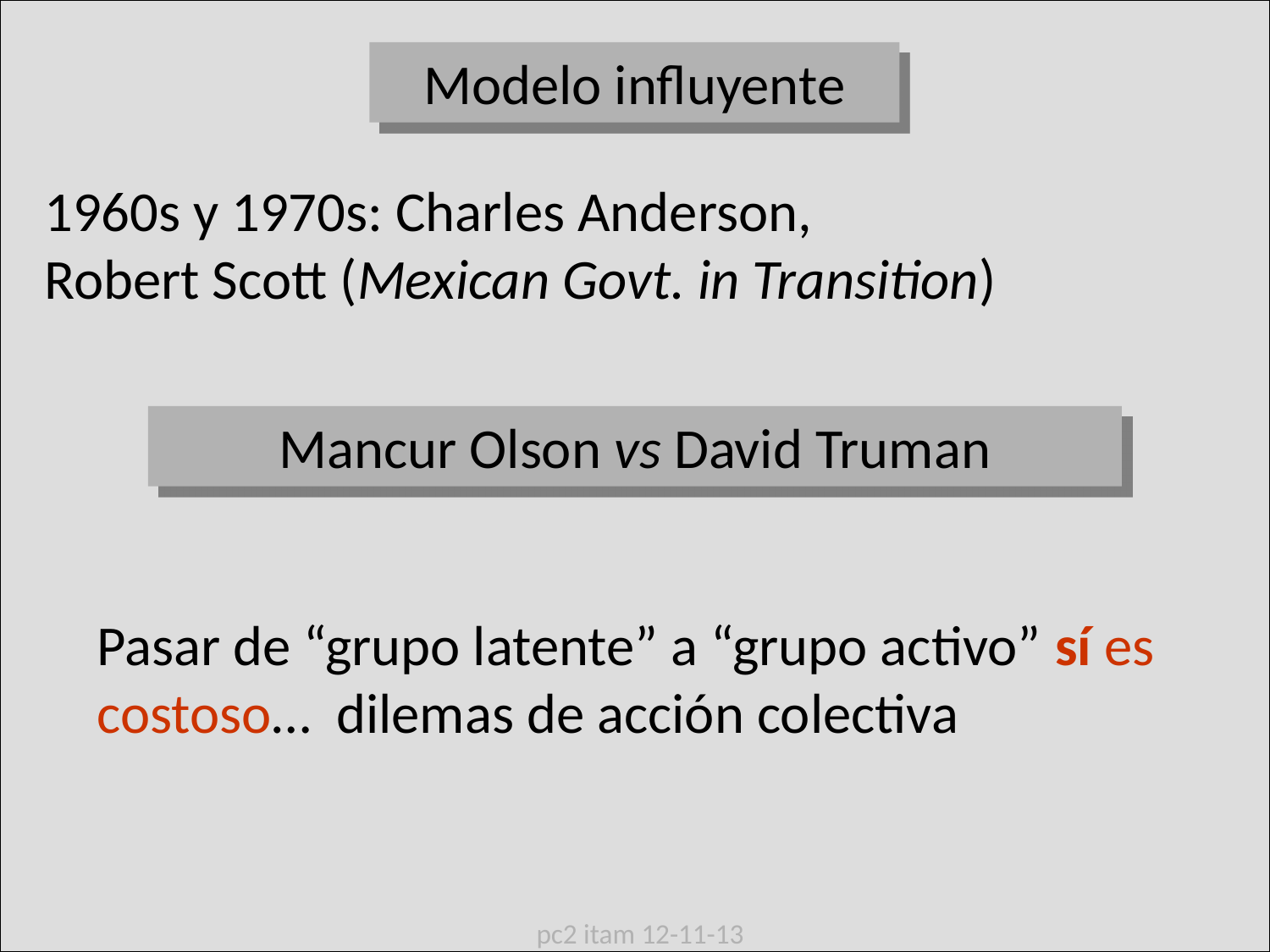

Modelo influyente
1960s y 1970s: Charles Anderson,
Robert Scott (Mexican Govt. in Transition)
Mancur Olson vs David Truman
Pasar de “grupo latente” a “grupo activo” sí es costoso…  dilemas de acción colectiva